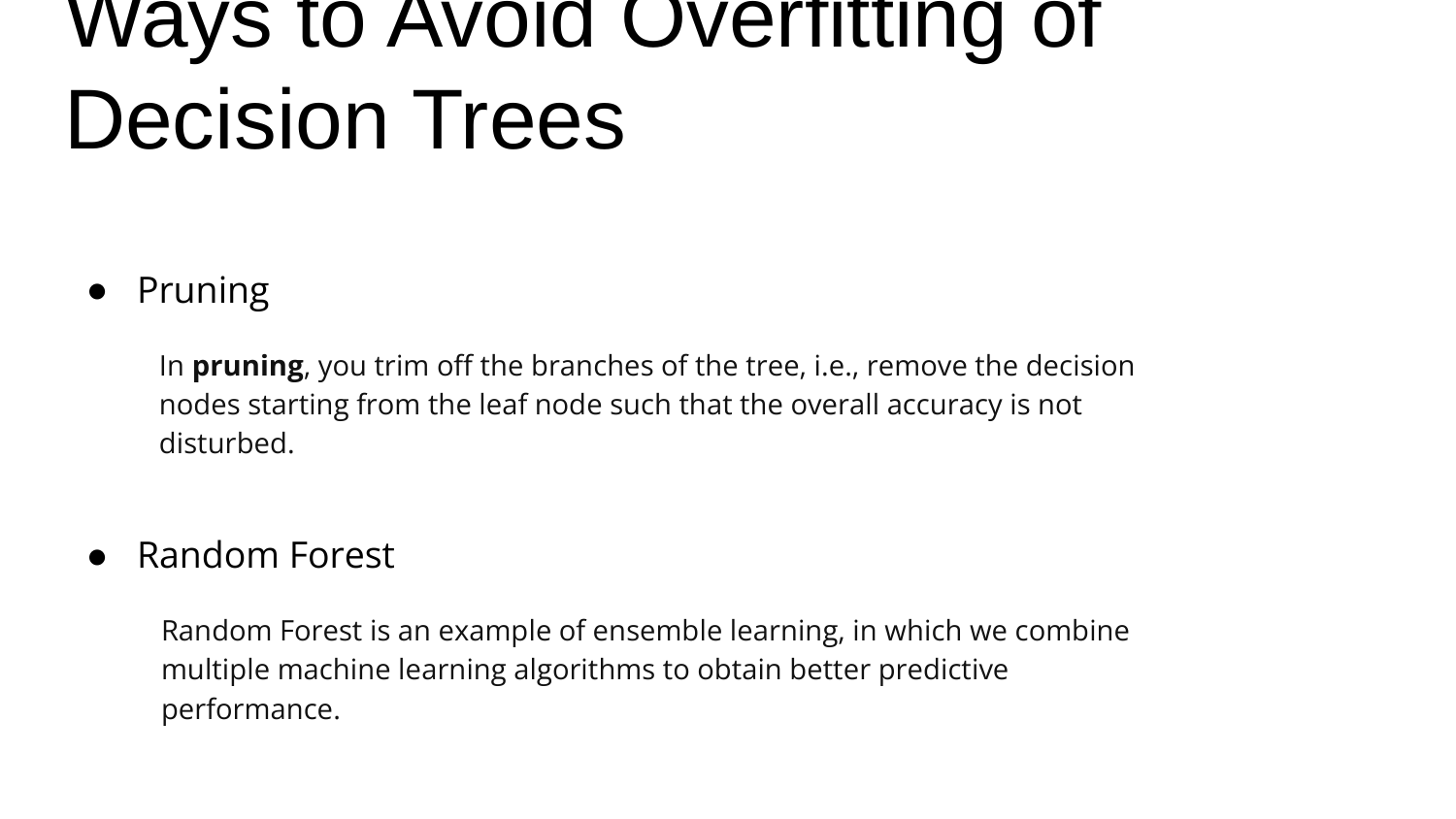

# Ways to Avoid Overfitting of Decision Trees
Pruning
In pruning, you trim off the branches of the tree, i.e., remove the decision nodes starting from the leaf node such that the overall accuracy is not disturbed.

Random Forest
Random Forest is an example of ensemble learning, in which we combine multiple machine learning algorithms to obtain better predictive performance.